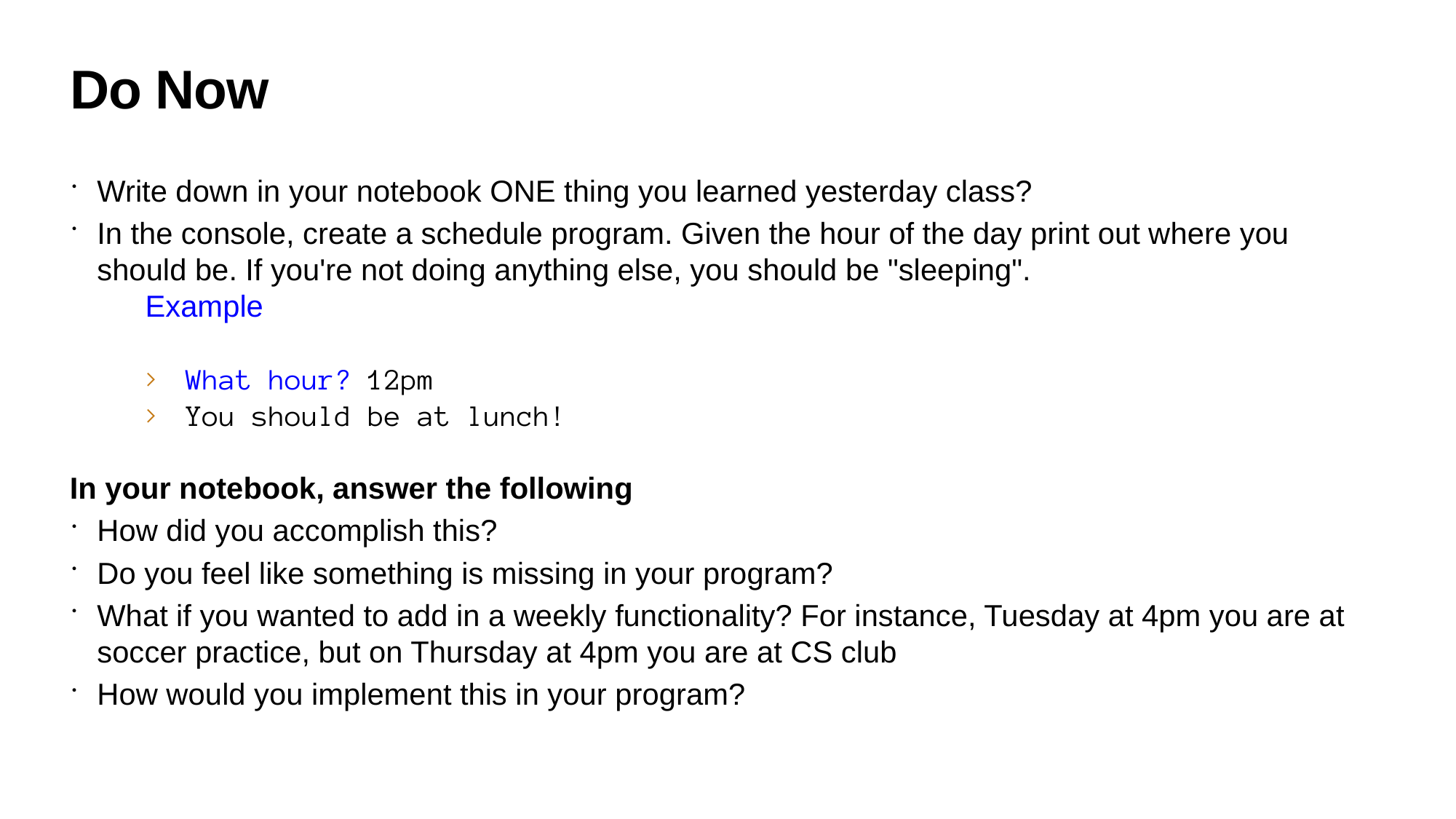

# Do Now
Write down in your notebook ONE thing you learned yesterday class?
In the console, create a schedule program. Given the hour of the day print out where you should be. If you're not doing anything else, you should be "sleeping".
Example

What hour? 12pm
You should be at lunch!

In your notebook, answer the following
How did you accomplish this?
Do you feel like something is missing in your program?
What if you wanted to add in a weekly functionality? For instance, Tuesday at 4pm you are at soccer practice, but on Thursday at 4pm you are at CS club
How would you implement this in your program?